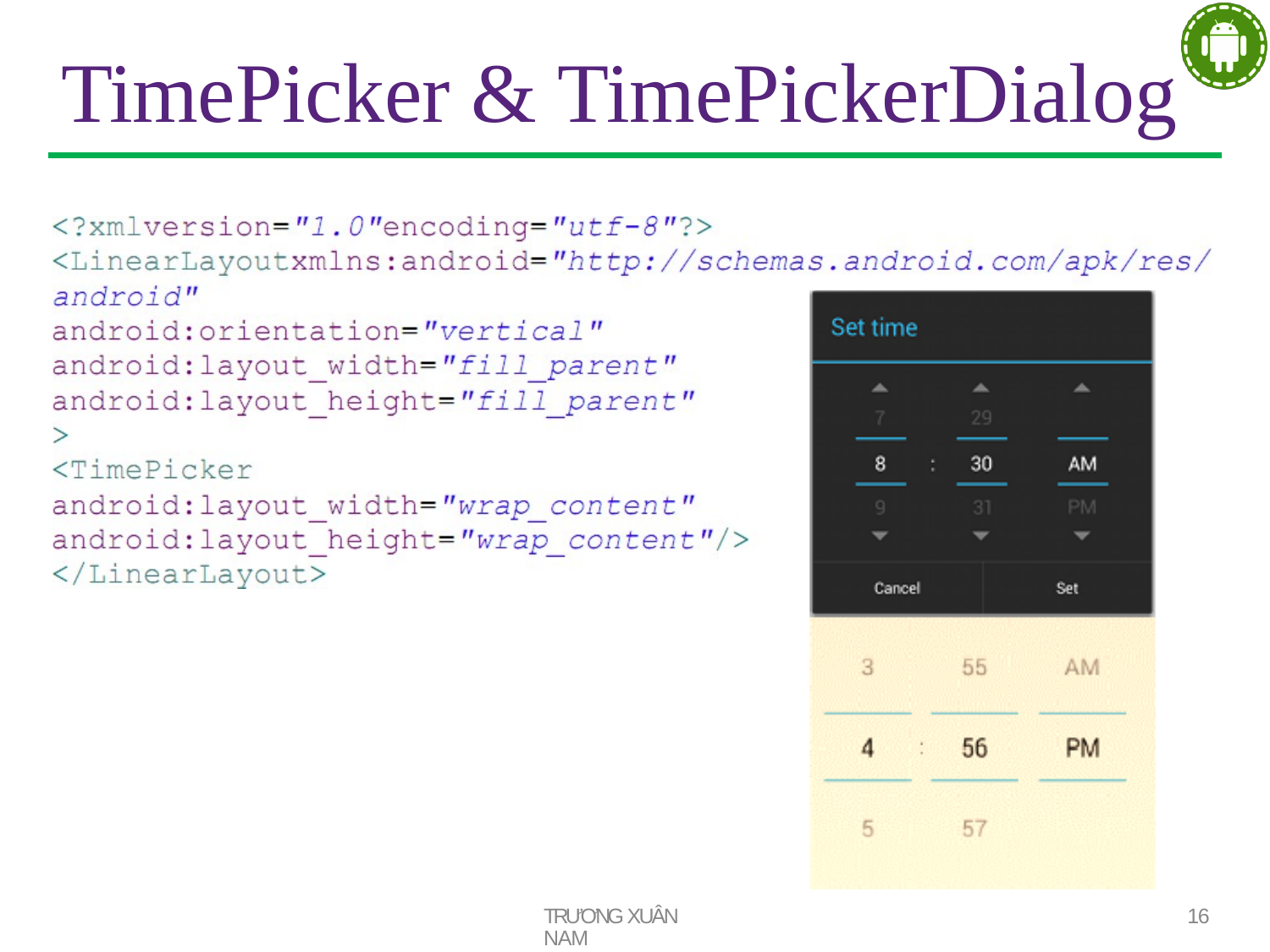

# TimePicker & TimePickerDialog

TRƯƠNG XUÂN NAM
16